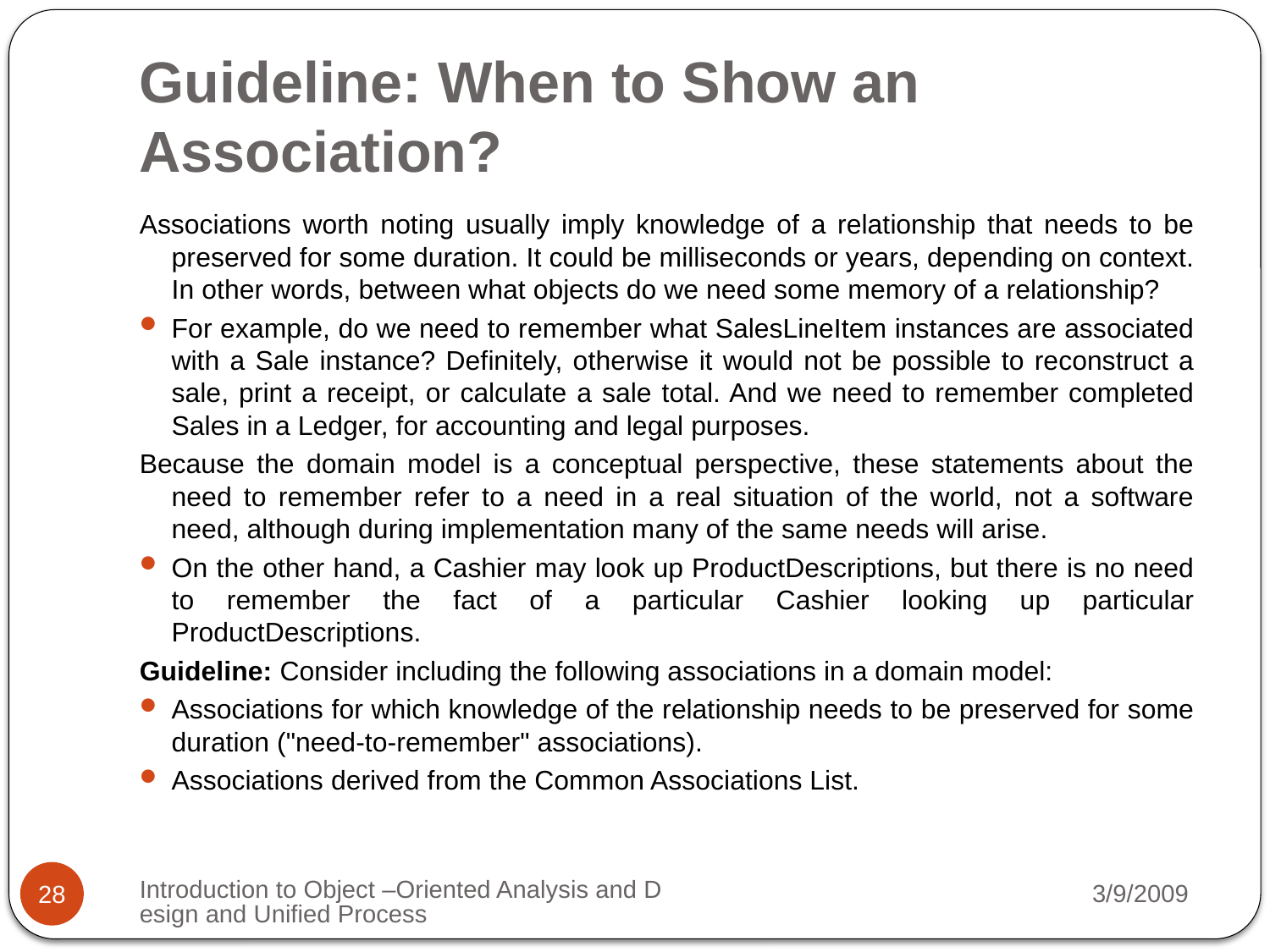

# Guideline: When to Show an Association?
Associations worth noting usually imply knowledge of a relationship that needs to be preserved for some duration. It could be milliseconds or years, depending on context. In other words, between what objects do we need some memory of a relationship?
For example, do we need to remember what SalesLineItem instances are associated with a Sale instance? Definitely, otherwise it would not be possible to reconstruct a sale, print a receipt, or calculate a sale total. And we need to remember completed Sales in a Ledger, for accounting and legal purposes.
Because the domain model is a conceptual perspective, these statements about the need to remember refer to a need in a real situation of the world, not a software need, although during implementation many of the same needs will arise.
On the other hand, a Cashier may look up ProductDescriptions, but there is no need to remember the fact of a particular Cashier looking up particular ProductDescriptions.
Guideline: Consider including the following associations in a domain model:
Associations for which knowledge of the relationship needs to be preserved for some duration ("need-to-remember" associations).
Associations derived from the Common Associations List.

Introduction to Object –Oriented Analysis and Design and Unified Process
3/9/2009
28